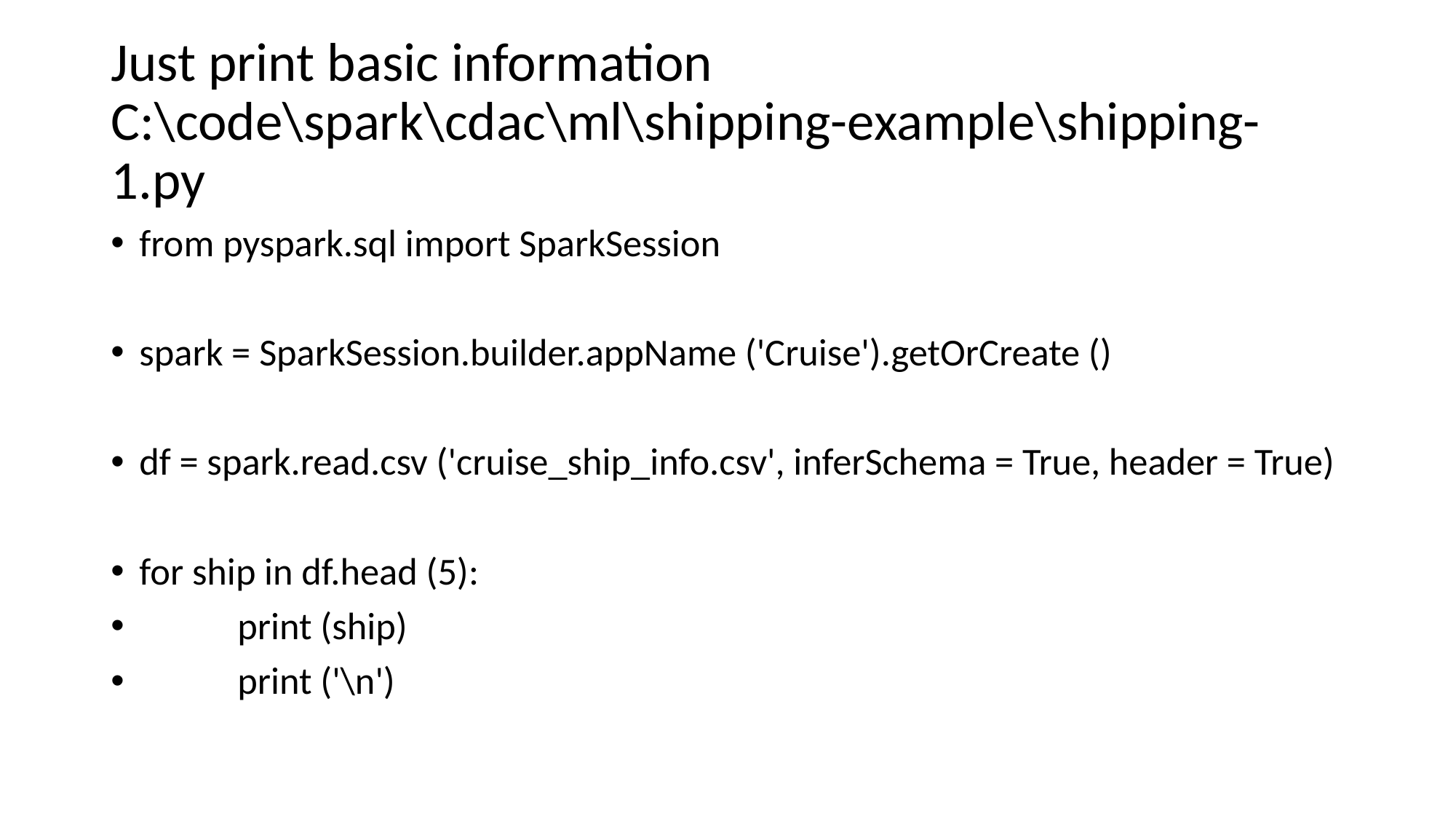

# Just print basic information C:\code\spark\cdac\ml\shipping-example\shipping-1.py
from pyspark.sql import SparkSession

spark = SparkSession.builder.appName ('Cruise').getOrCreate ()

df = spark.read.csv ('cruise_ship_info.csv', inferSchema = True, header = True)

for ship in df.head (5):
	print (ship)
	print ('\n')